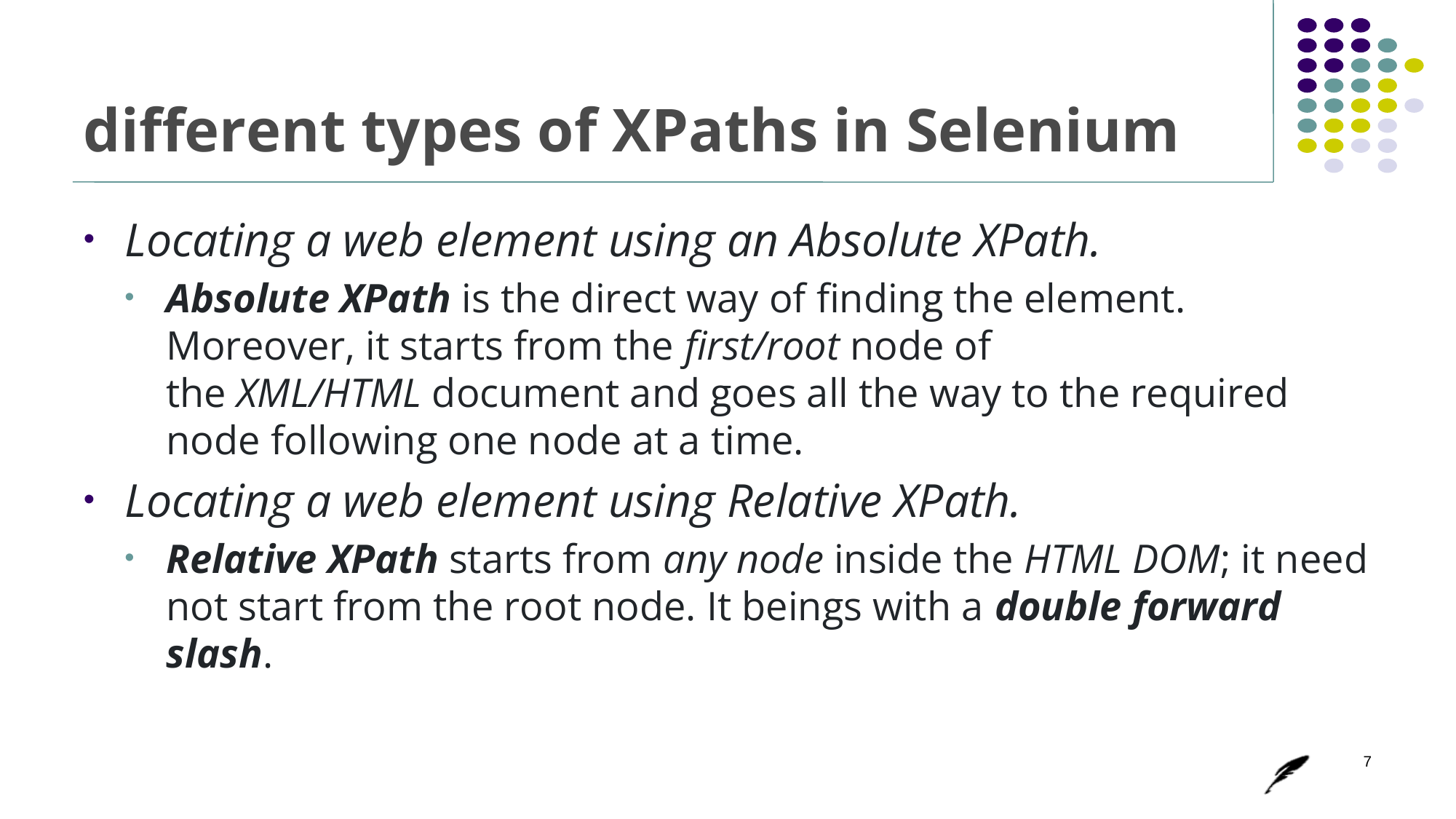

# different types of XPaths in Selenium
Locating a web element using an Absolute XPath.
Absolute XPath is the direct way of finding the element. Moreover, it starts from the first/root node of the XML/HTML document and goes all the way to the required node following one node at a time.
Locating a web element using Relative XPath.
Relative XPath starts from any node inside the HTML DOM; it need not start from the root node. It beings with a double forward slash.

7